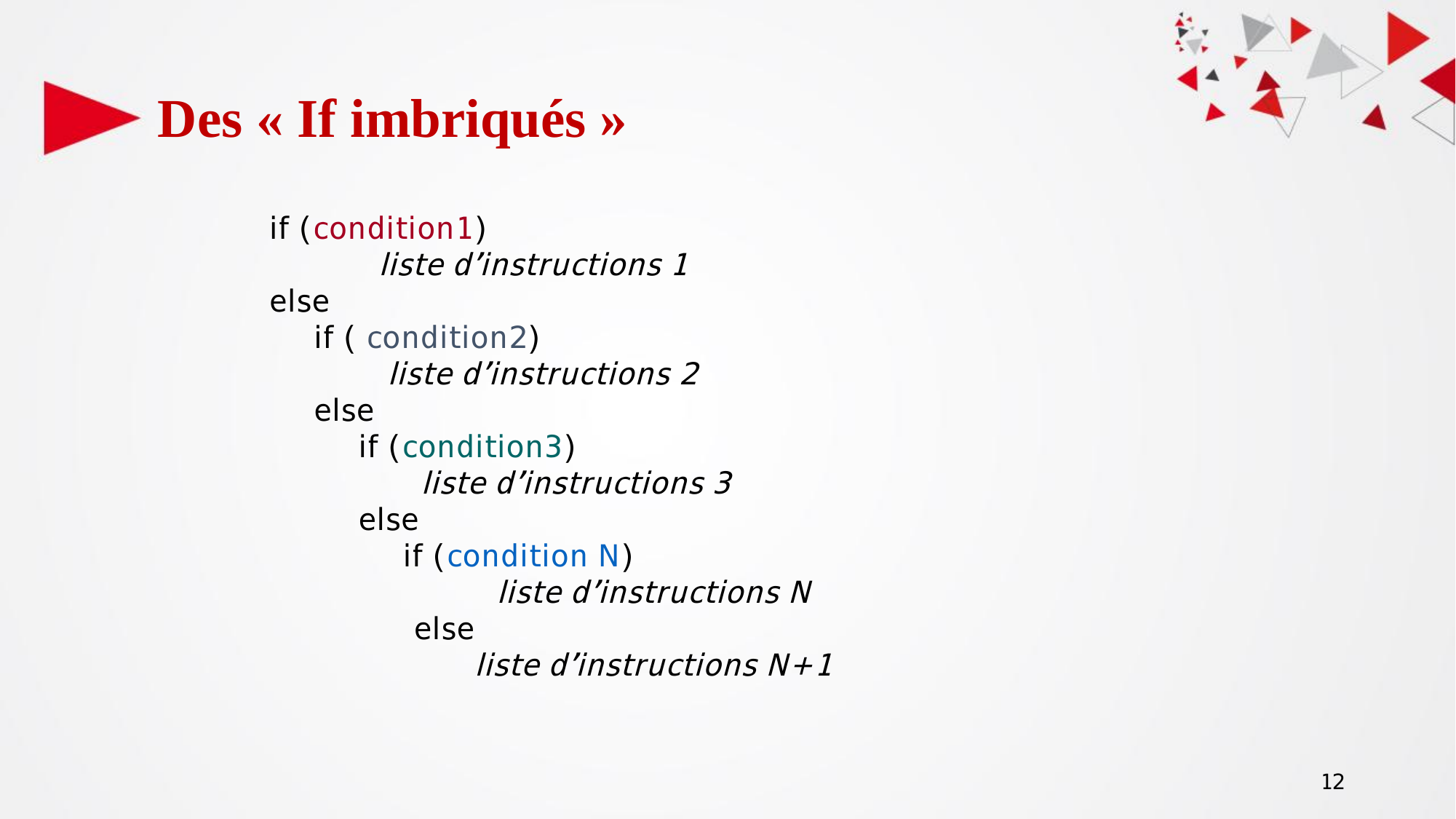

# Des « If imbriqués »
if (condition1)
	liste d’instructions 1
else
     if ( condition2)
	 liste d’instructions 2
     else
          if (condition3)
                 liste d’instructions 3
          else
               if (condition N)
		 liste d’instructions N
	    else
                       liste d’instructions N+1
12